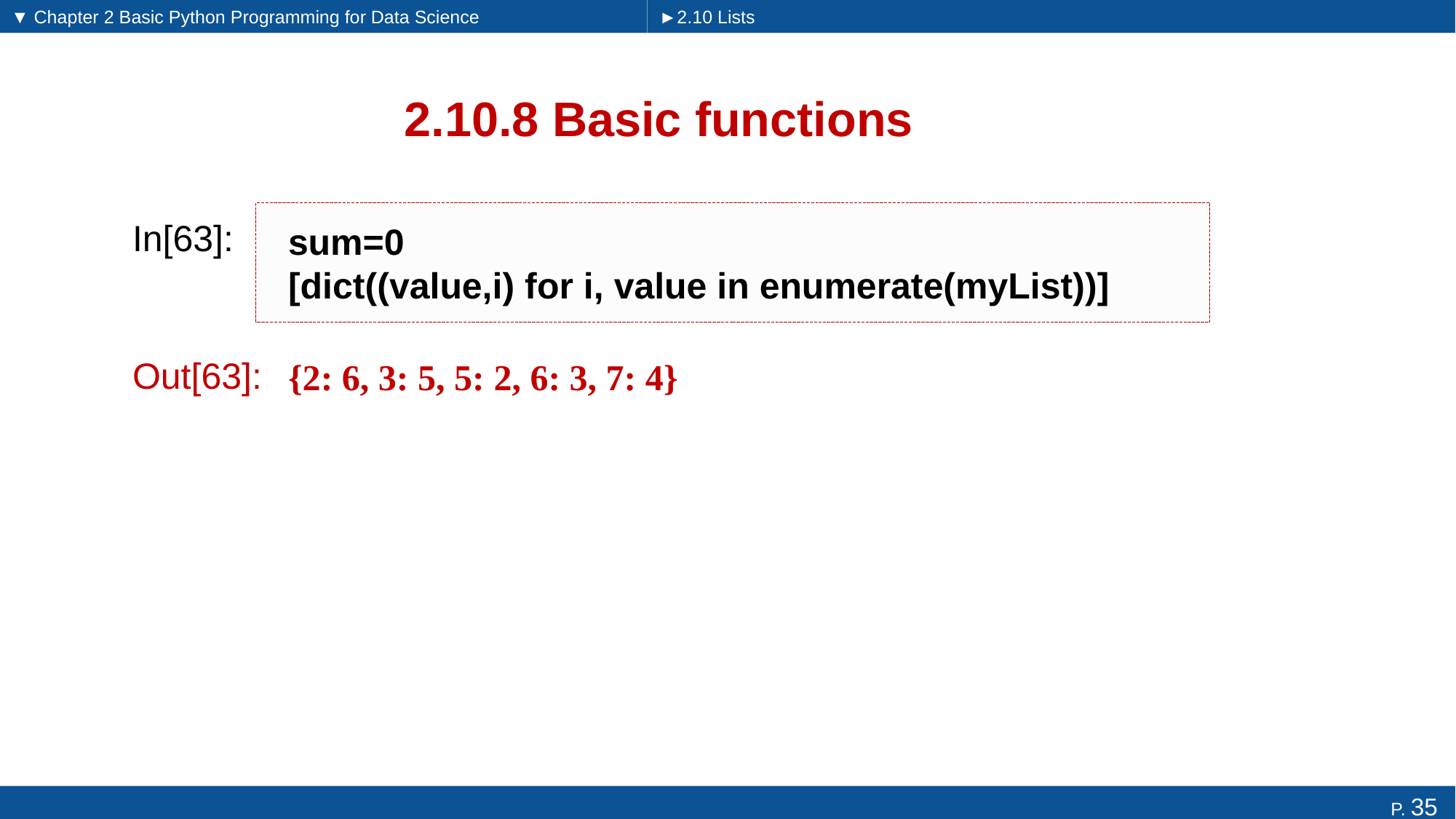

▼ Chapter 2 Basic Python Programming for Data Science
►2.10 Lists
# 2.10.8 Basic functions
sum=0
[dict((value,i) for i, value in enumerate(myList))]
In[63]:
{2: 6, 3: 5, 5: 2, 6: 3, 7: 4}
Out[63]: